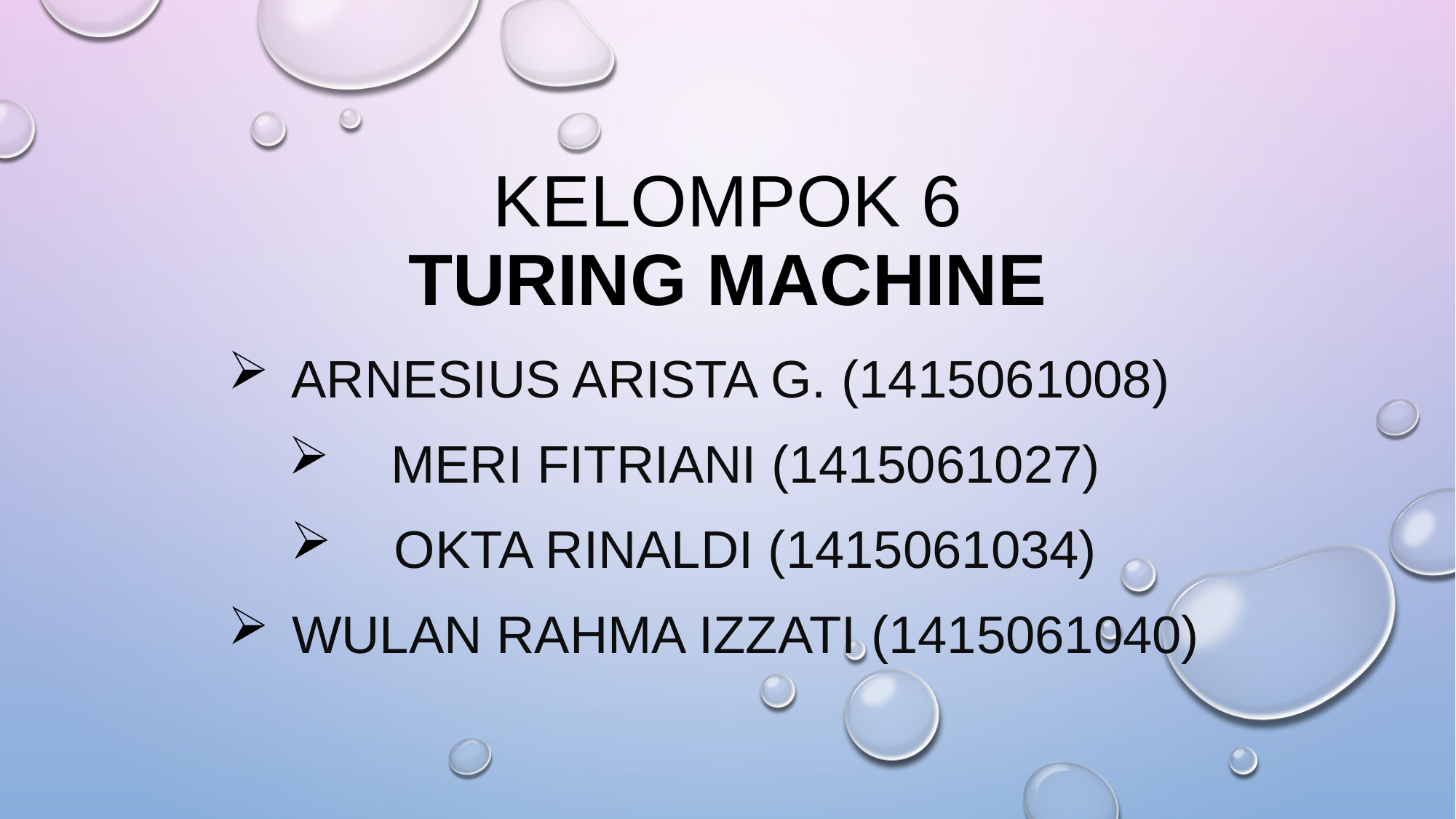

# Kelompok 6 Turing Machine
Arnesius Arista G. (1415061008)
Meri Fitriani (1415061027)
Okta Rinaldi (1415061034)
Wulan Rahma Izzati (1415061040)